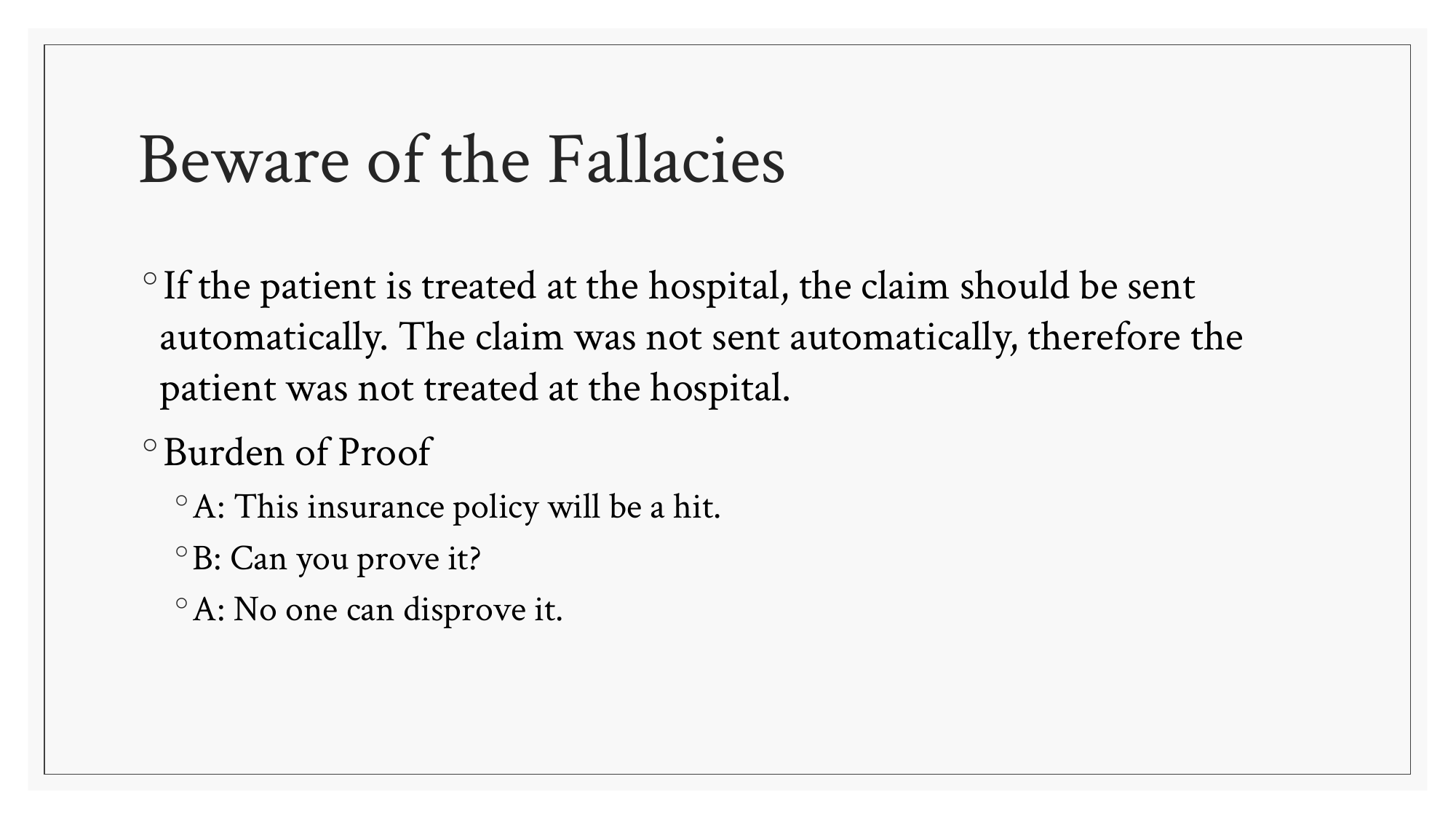

# Beware of the Fallacies
If the patient is treated at the hospital, the claim should be sent automatically. The claim was not sent automatically, therefore the patient was not treated at the hospital.
Burden of Proof
A: This insurance policy will be a hit.
B: Can you prove it?
A: No one can disprove it.